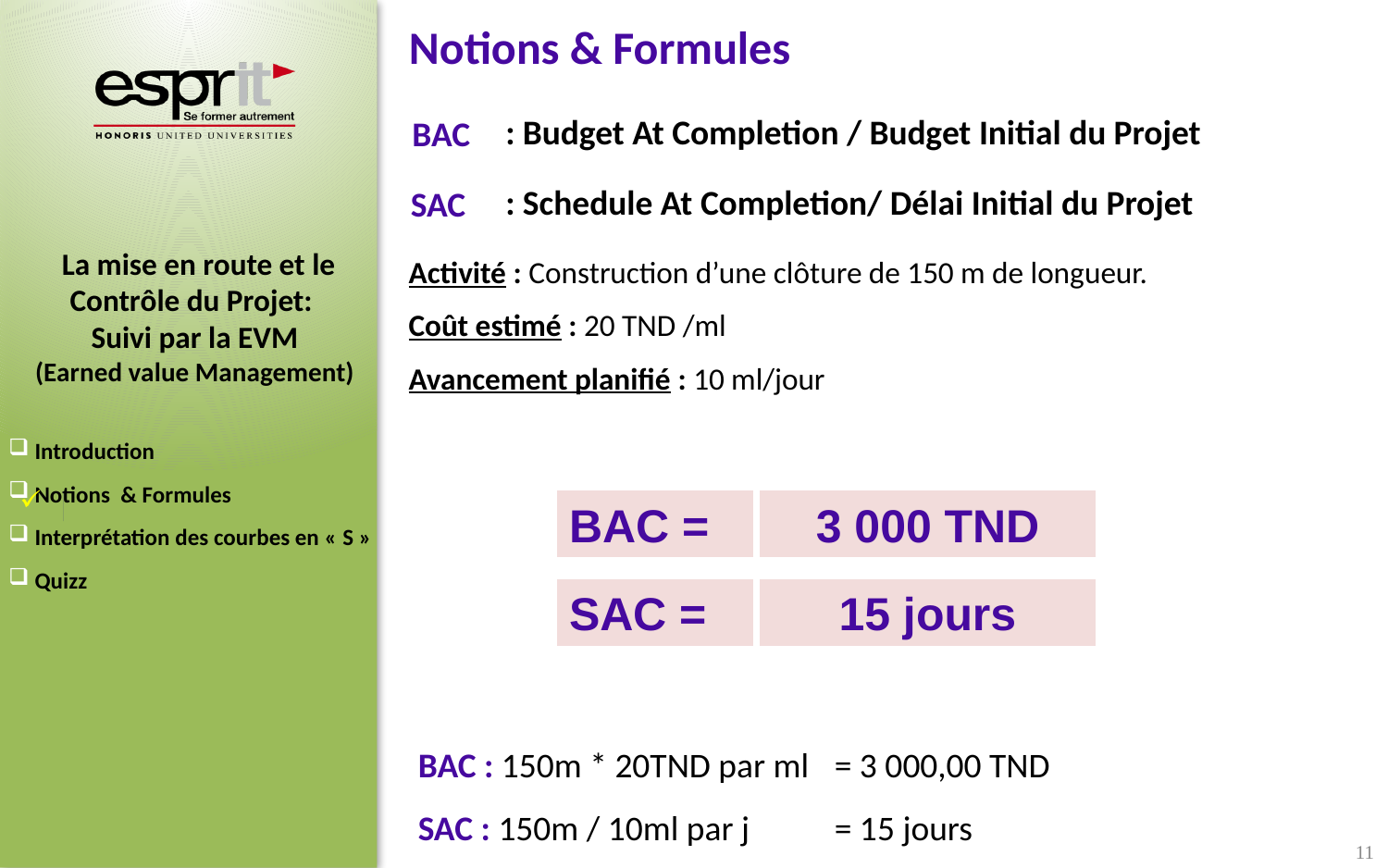

Notions & Formules
: Budget At Completion / Budget Initial du Projet
BAC
: Schedule At Completion/ Délai Initial du Projet
SAC
Activité : Construction d’une clôture de 150 m de longueur.
Coût estimé : 20 TND /ml
Avancement planifié : 10 ml/jour

BAC =
3 000 TND
SAC =
15 jours
BAC : 150m * 20TND par ml 	= 3 000,00 TND
SAC : 150m / 10ml par j	= 15 jours
11